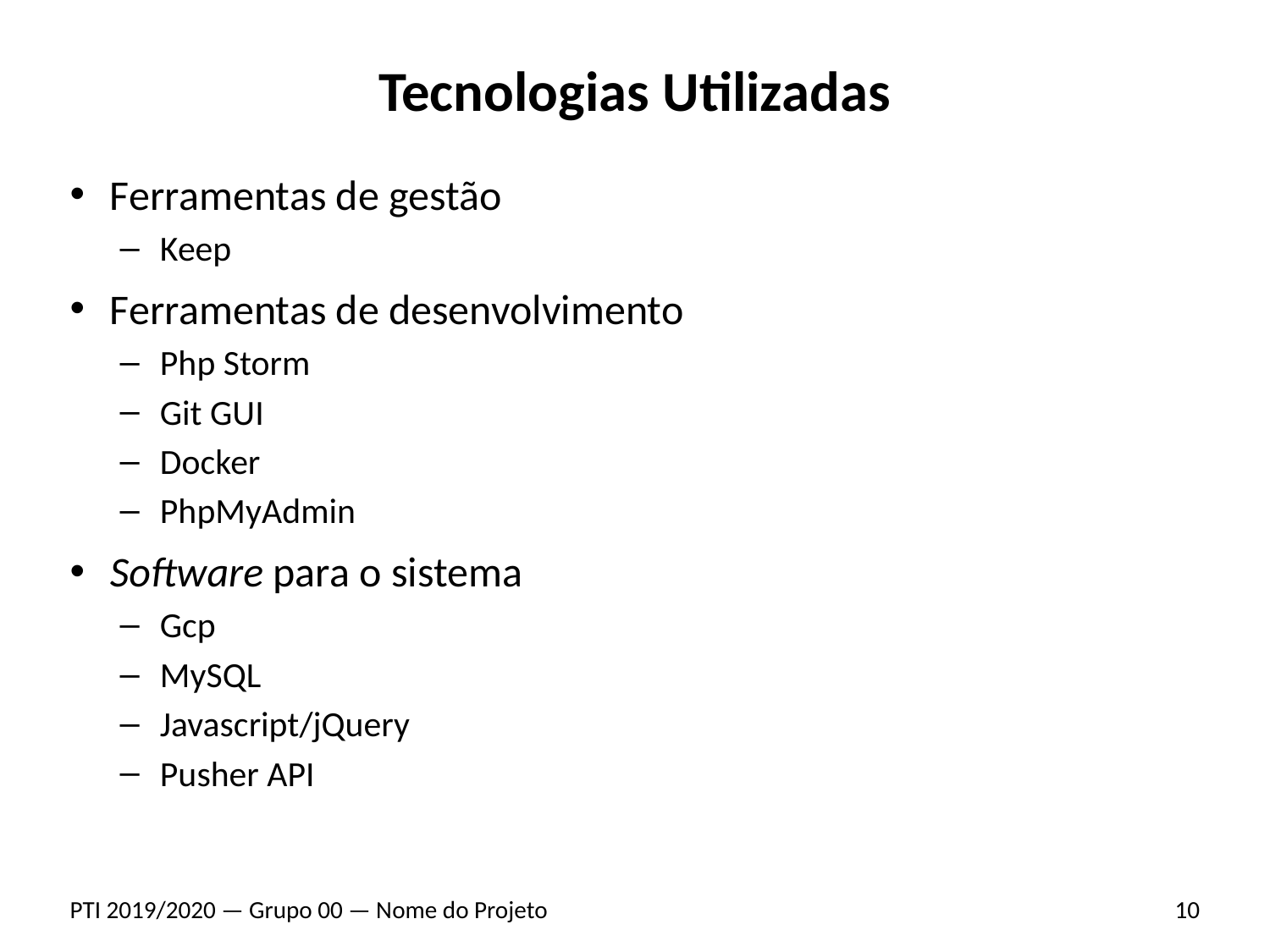

# Tecnologias Utilizadas
Ferramentas de gestão
Keep
Ferramentas de desenvolvimento
Php Storm
Git GUI
Docker
PhpMyAdmin
Software para o sistema
Gcp
MySQL
Javascript/jQuery
Pusher API

PTI 2019/2020 — Grupo 00 — Nome do Projeto
10